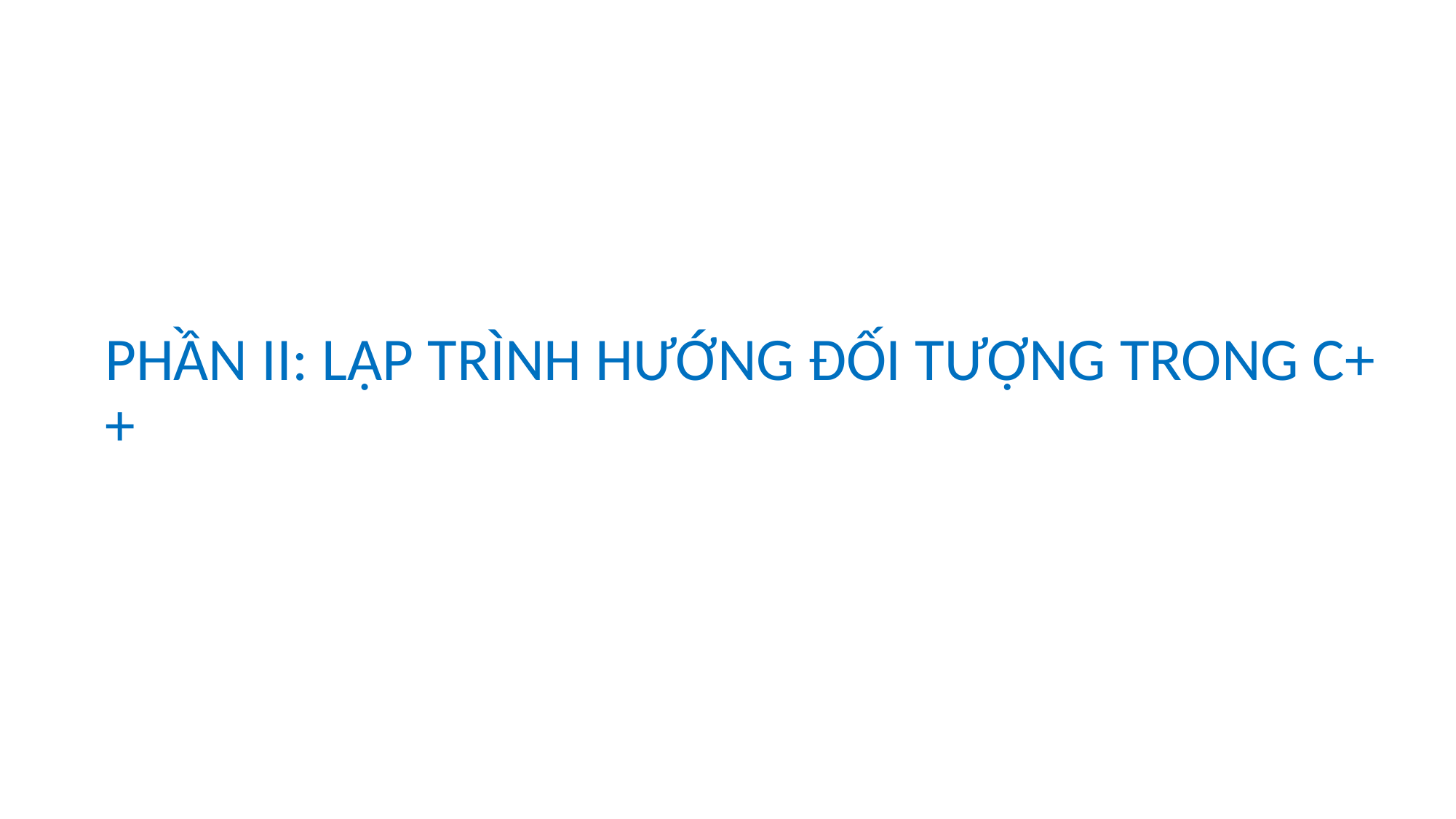

# PHẦN II: LẬP TRÌNH HƯỚNG ĐỐI TƯỢNG TRONG C++